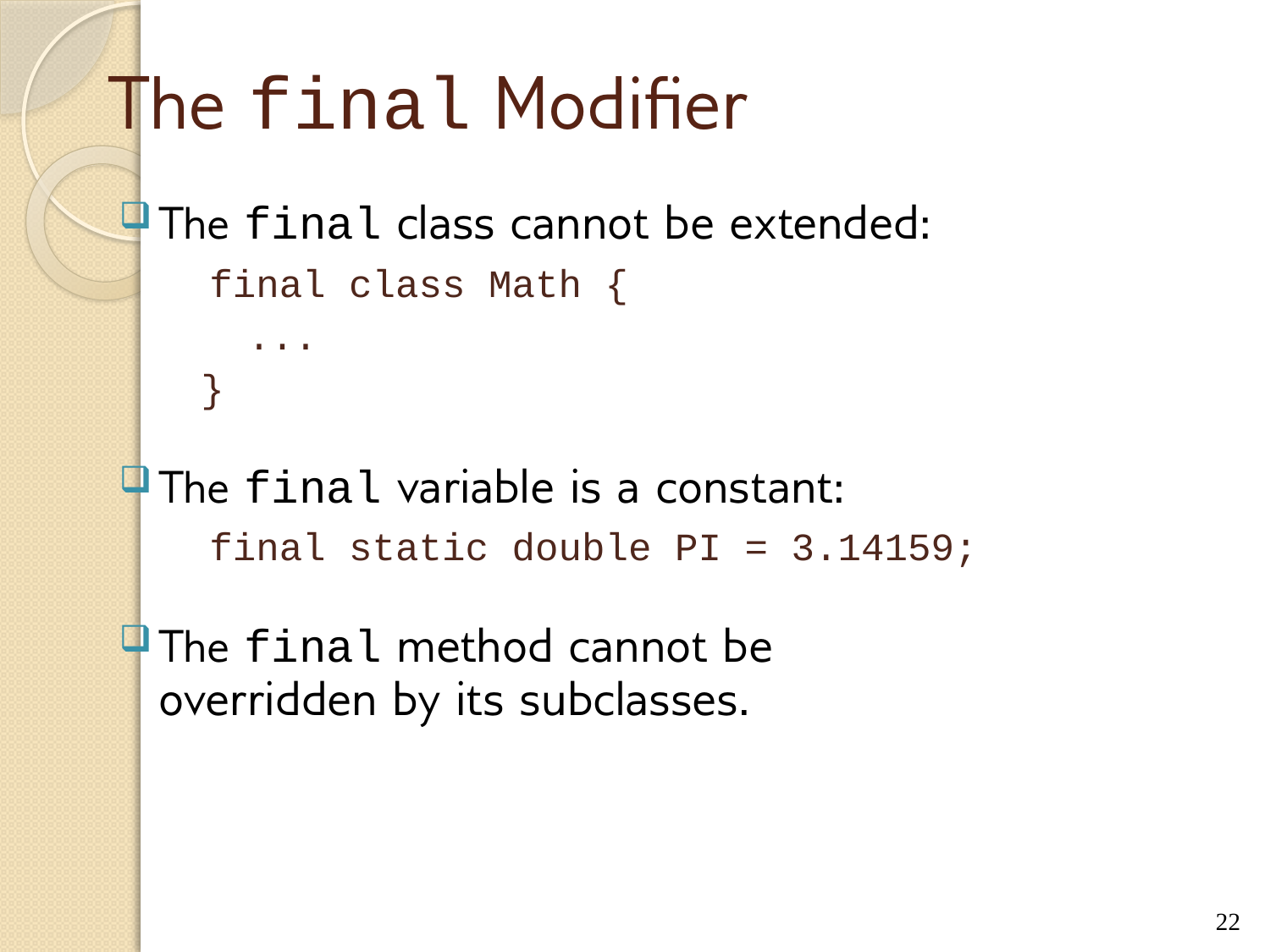

# The final Modifier
The final class cannot be extended:
        final class Math {
      ...
    }
The final variable is a constant:
        final static double PI = 3.14159;
The final method cannot be
overridden by its subclasses.
22